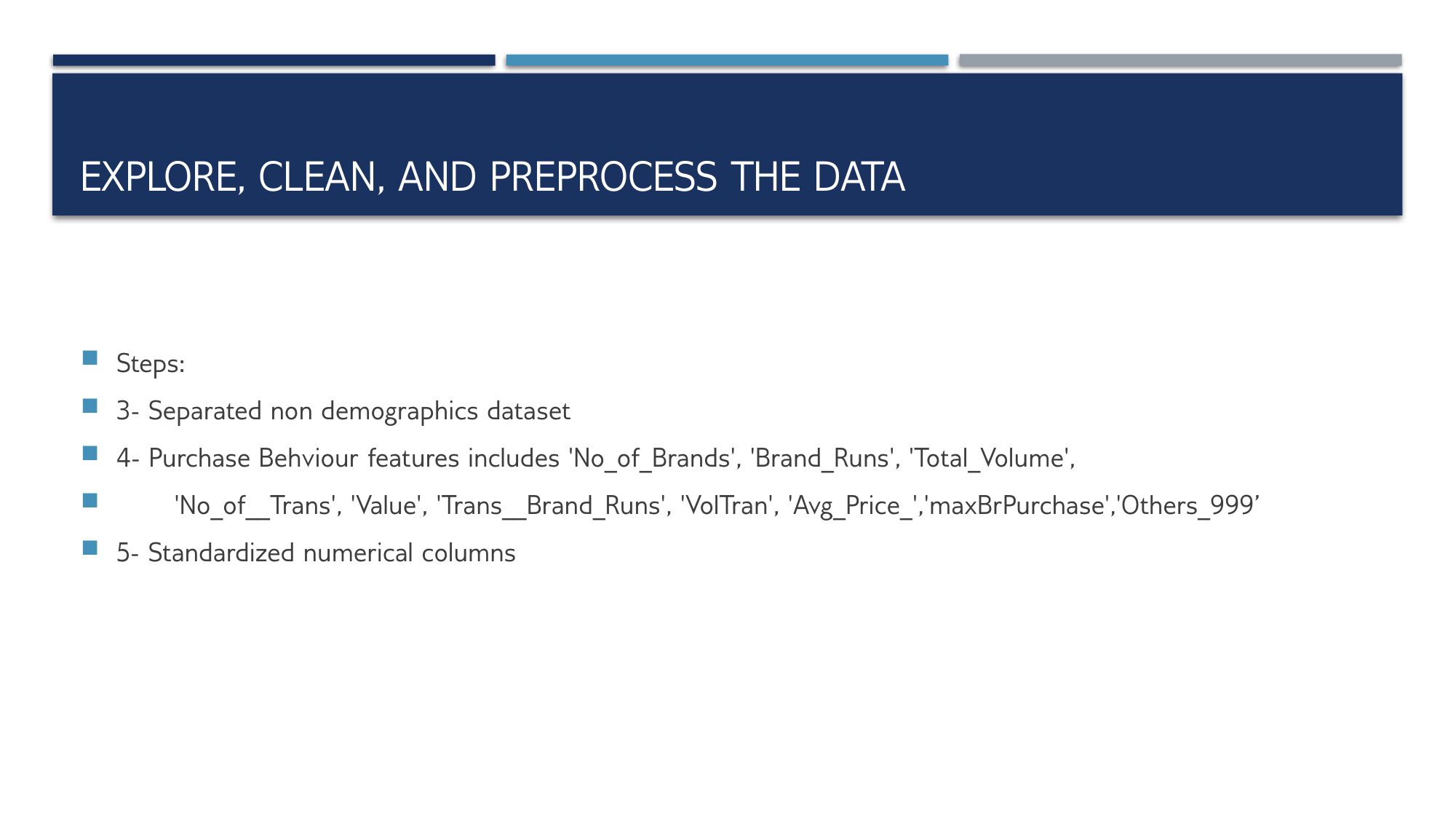

# Explore, clean, and preprocess the data
Steps:
3- Separated non demographics dataset
4- Purchase Behviour features includes 'No_of_Brands', 'Brand_Runs', 'Total_Volume',
       'No_of__Trans', 'Value', 'Trans__Brand_Runs', 'VolTran', 'Avg_Price_','maxBrPurchase','Others_999’
5- Standardized numerical columns